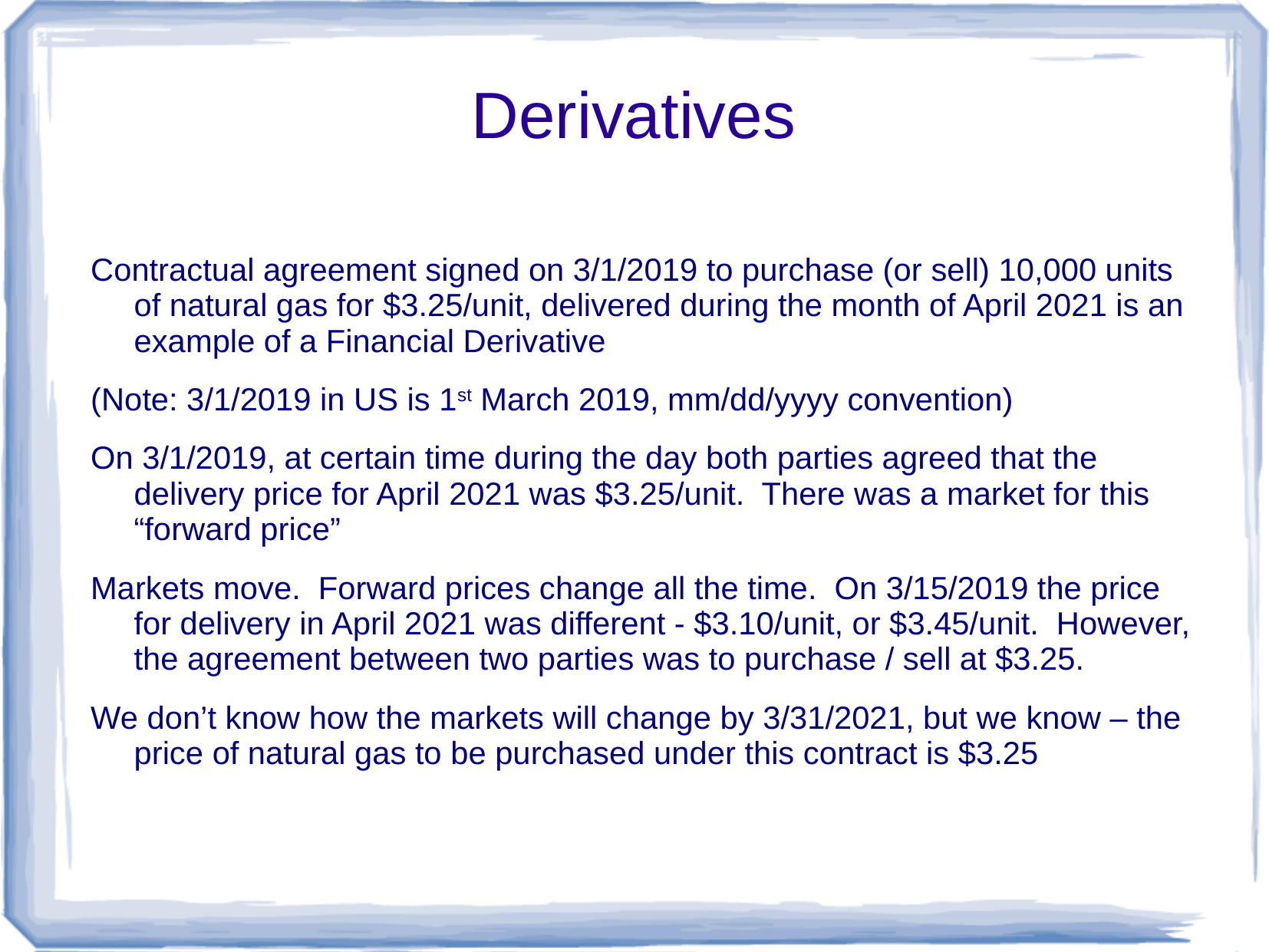

# Derivatives
Contractual agreement signed on 3/1/2019 to purchase (or sell) 10,000 units of natural gas for $3.25/unit, delivered during the month of April 2021 is an example of a Financial Derivative
(Note: 3/1/2019 in US is 1st March 2019, mm/dd/yyyy convention)
On 3/1/2019, at certain time during the day both parties agreed that the delivery price for April 2021 was $3.25/unit.  There was a market for this “forward price”
Markets move.  Forward prices change all the time.  On 3/15/2019 the price for delivery in April 2021 was different - $3.10/unit, or $3.45/unit.  However, the agreement between two parties was to purchase / sell at $3.25.
We don’t know how the markets will change by 3/31/2021, but we know – the price of natural gas to be purchased under this contract is $3.25